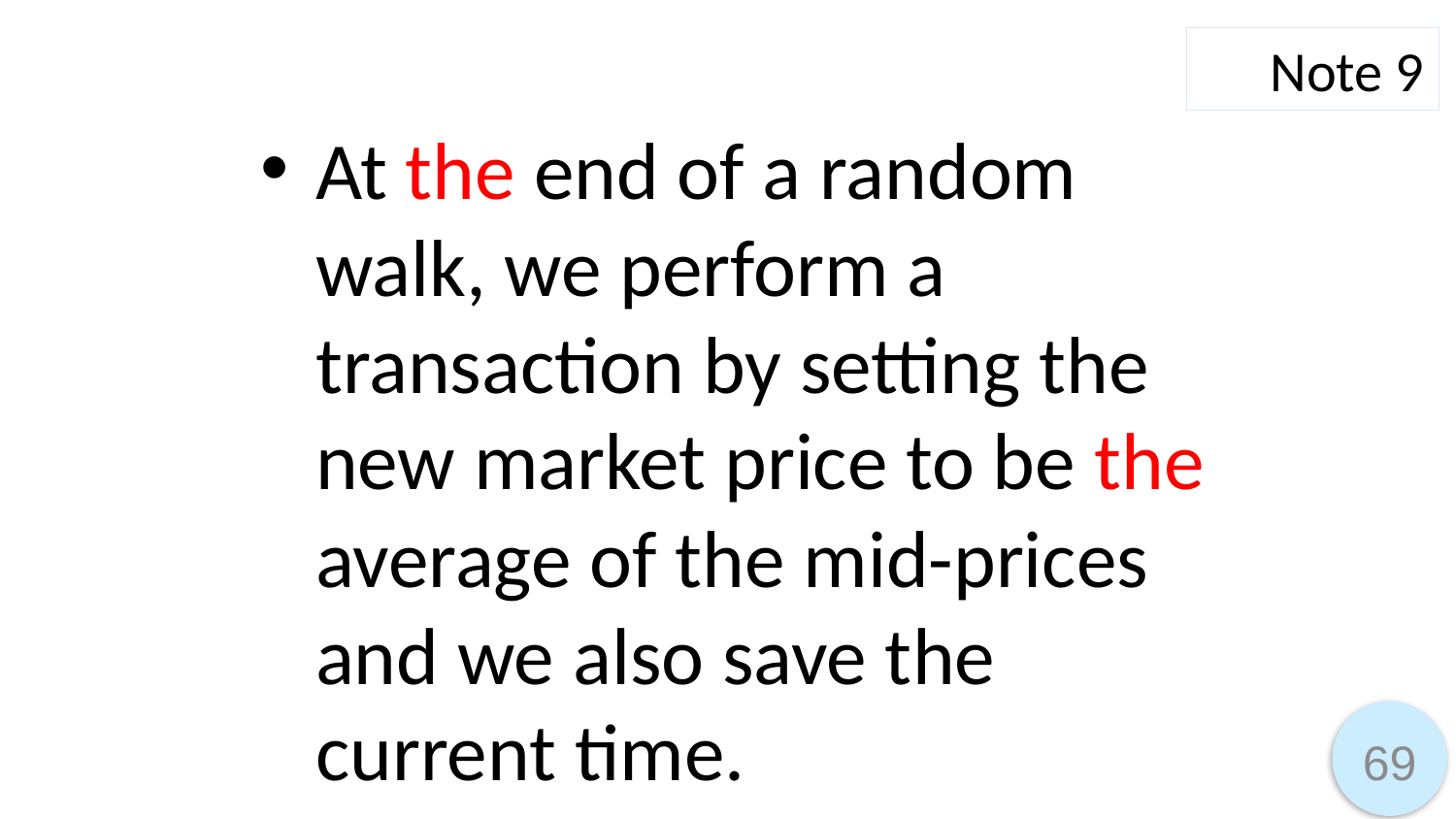

Note 9
At the end of a random walk, we perform a transaction by setting the new market price to be the average of the mid-prices and we also save the current time.
69